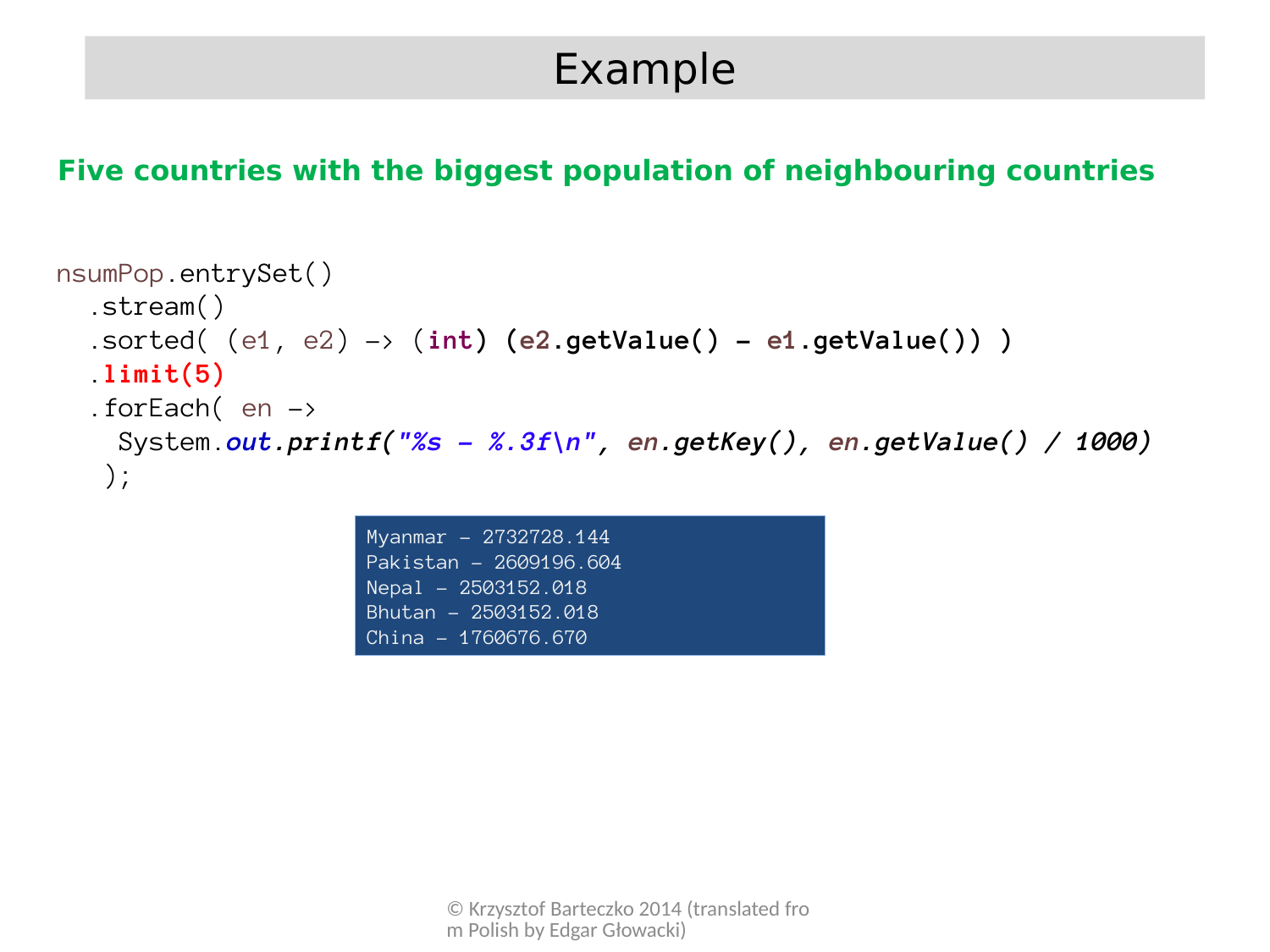

Example
Five countries with the biggest population of neighbouring countries

nsumPop.entrySet()
  .stream()
  .sorted( (e1, e2) -> (int) (e2.getValue() - e1.getValue()) )
  .limit(5)
  .forEach( en ->
    System.out.printf("%s - %.3f\n", en.getKey(), en.getValue() / 1000)
   );

Myanmar - 2732728.144
Pakistan - 2609196.604
Nepal - 2503152.018
Bhutan - 2503152.018
China - 1760676.670
© Krzysztof Barteczko 2014 (translated from Polish by Edgar Głowacki)